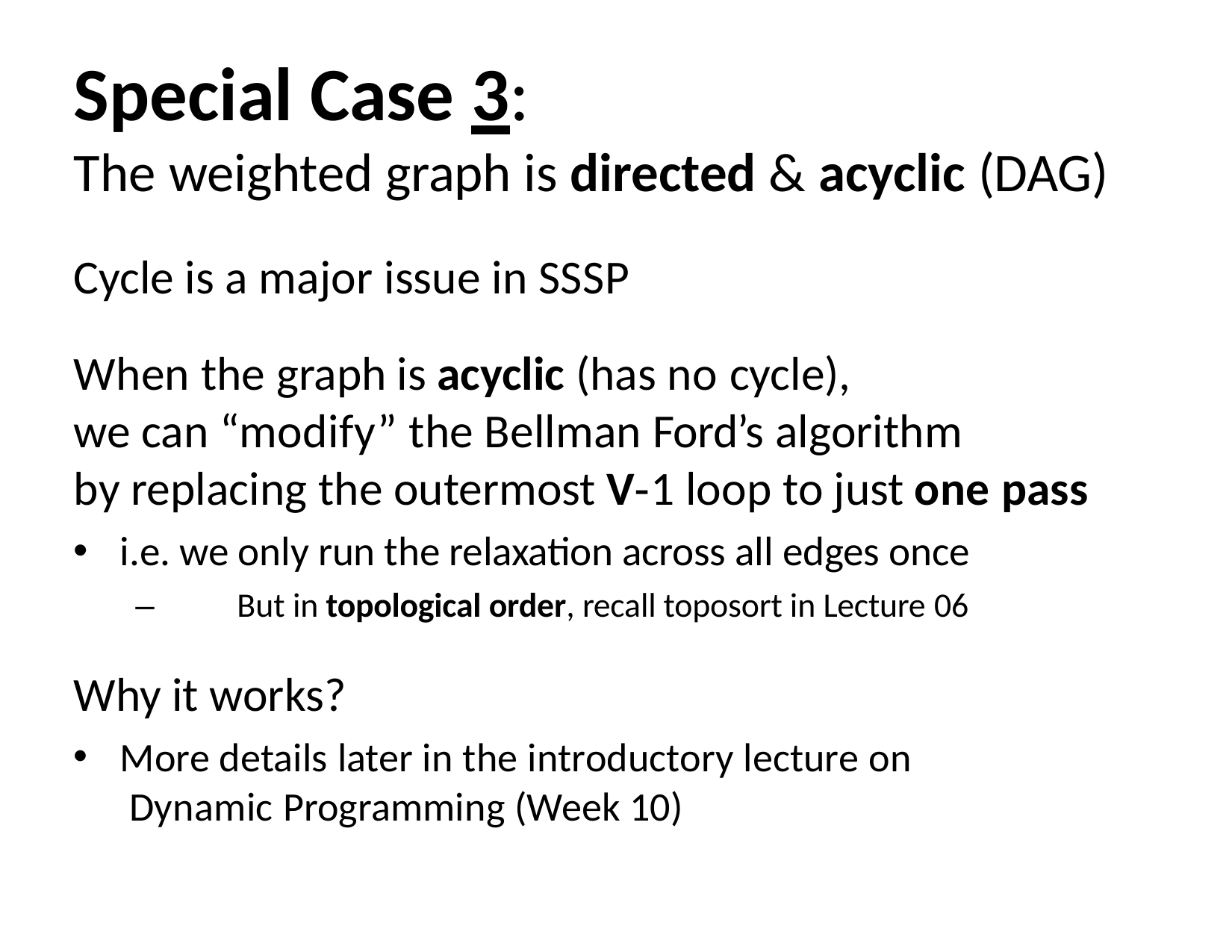

# Special Case 3:
The weighted graph is directed & acyclic (DAG)
Cycle is a major issue in SSSP
When the graph is acyclic (has no cycle),
we can “modify” the Bellman Ford’s algorithm
by replacing the outermost V‐1 loop to just one pass
i.e. we only run the relaxation across all edges once
–	But in topological order, recall toposort in Lecture 06

Why it works?
More details later in the introductory lecture on  Dynamic Programming (Week 10)